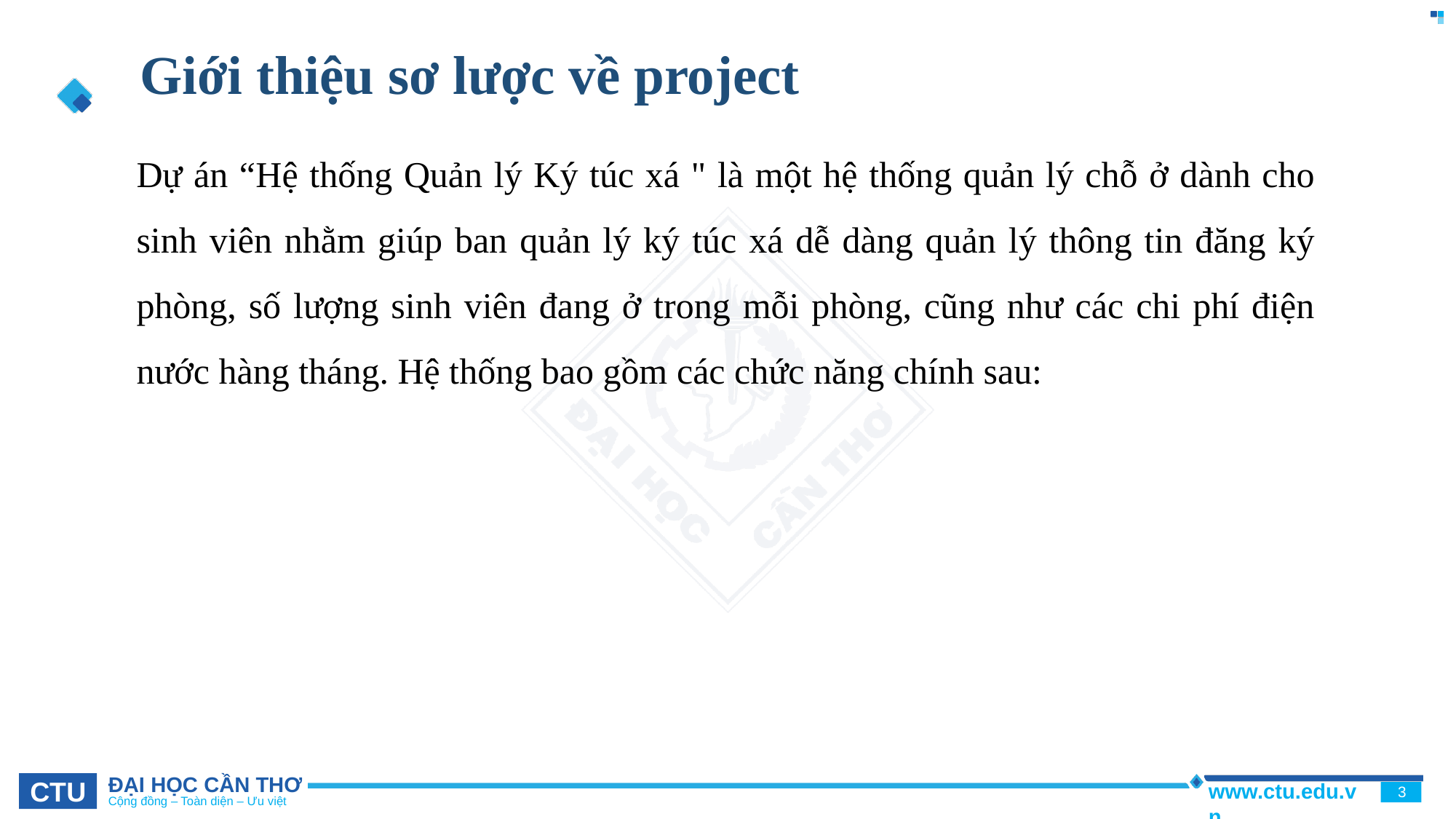

Giới thiệu sơ lược về project
	Dự án “Hệ thống Quản lý Ký túc xá " là một hệ thống quản lý chỗ ở dành cho sinh viên nhằm giúp ban quản lý ký túc xá dễ dàng quản lý thông tin đăng ký phòng, số lượng sinh viên đang ở trong mỗi phòng, cũng như các chi phí điện nước hàng tháng. Hệ thống bao gồm các chức năng chính sau: